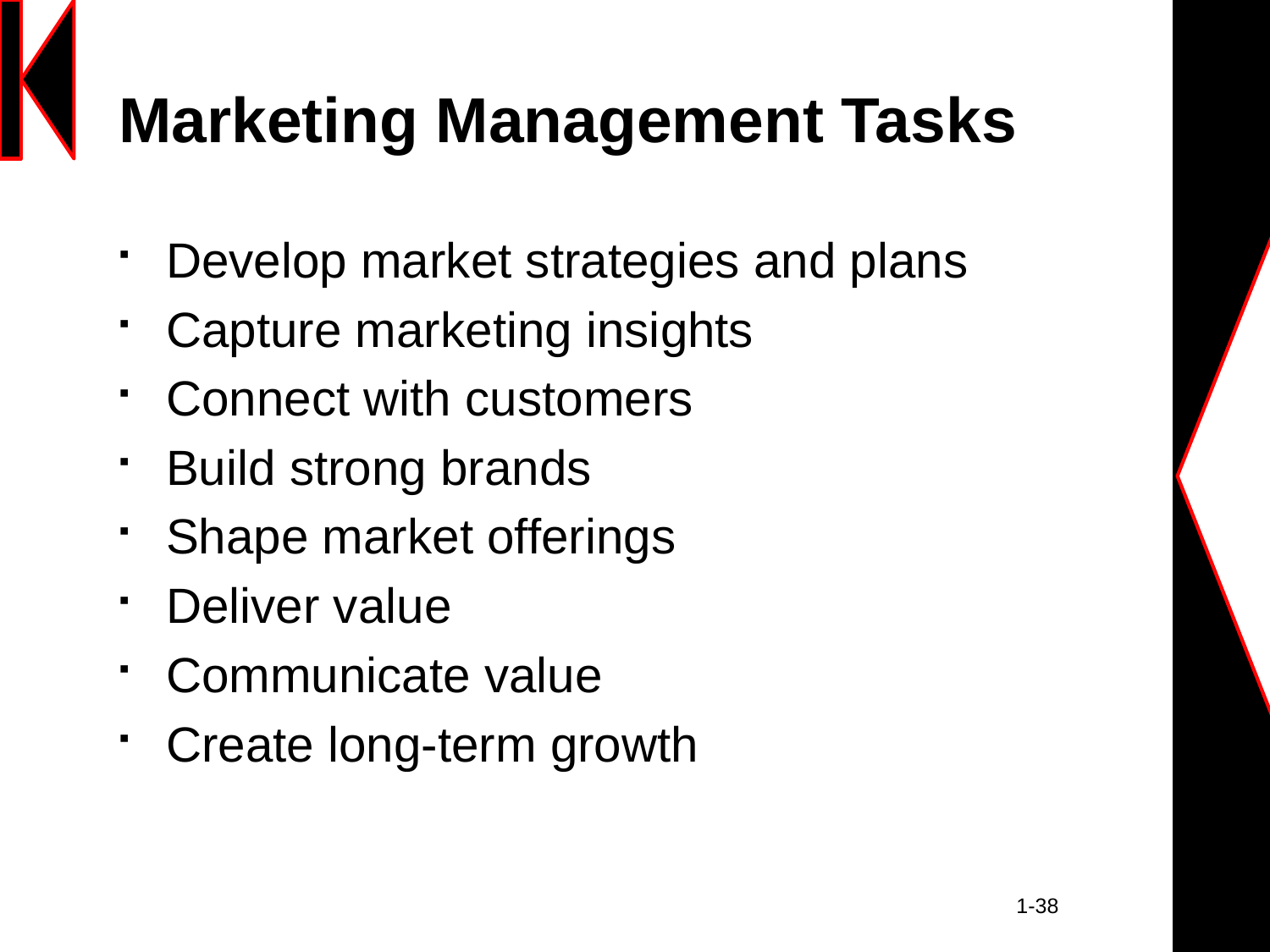

# Marketing Management Tasks
Develop market strategies and plans
Capture marketing insights
Connect with customers
Build strong brands
Shape market offerings
Deliver value
Communicate value
Create long-term growth
							              1-38